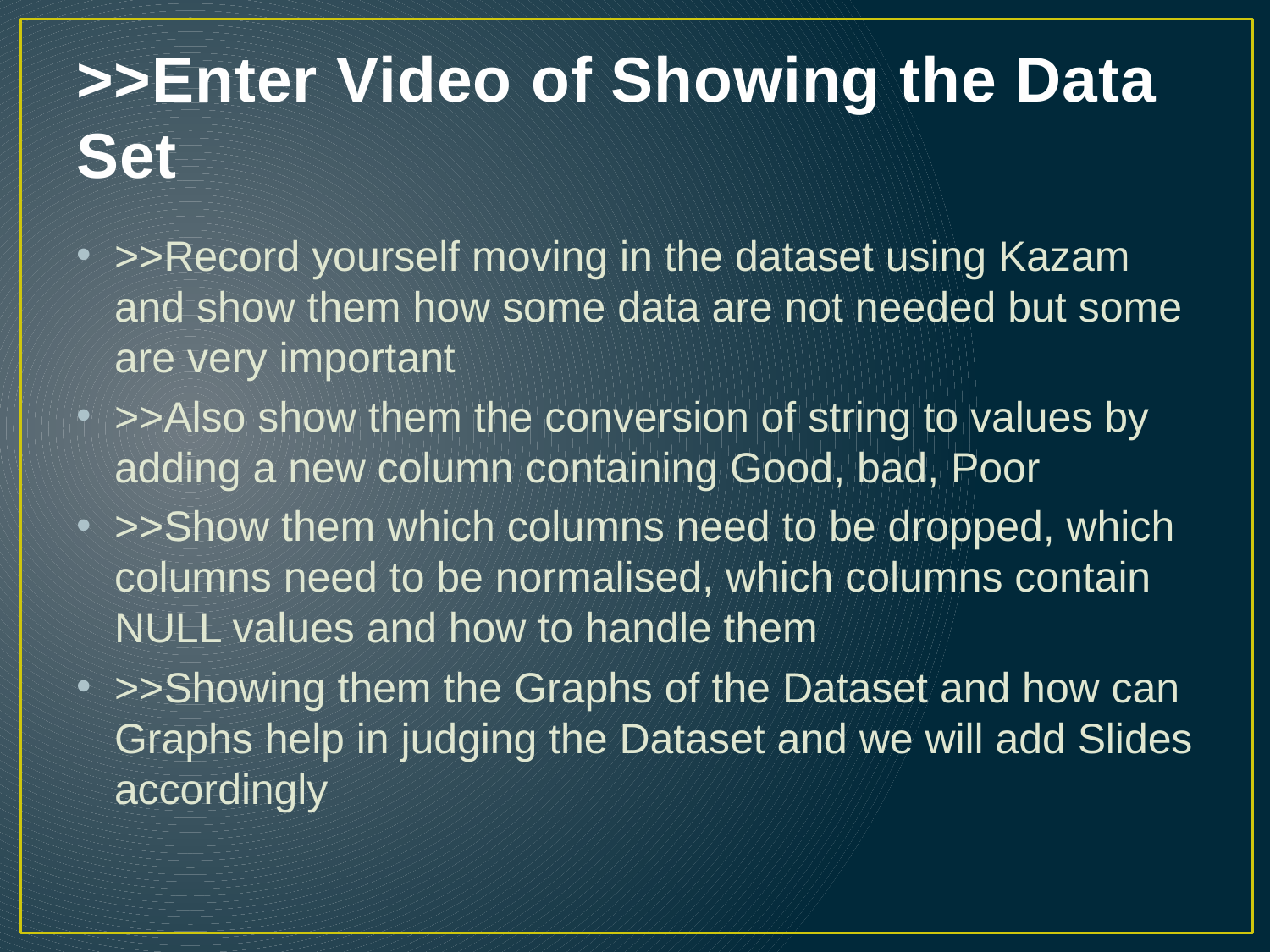

# >>Enter Video of Showing the Data Set
>>Record yourself moving in the dataset using Kazam and show them how some data are not needed but some are very important
>>Also show them the conversion of string to values by adding a new column containing Good, bad, Poor
>>Show them which columns need to be dropped, which columns need to be normalised, which columns contain NULL values and how to handle them
>>Showing them the Graphs of the Dataset and how can Graphs help in judging the Dataset and we will add Slides accordingly